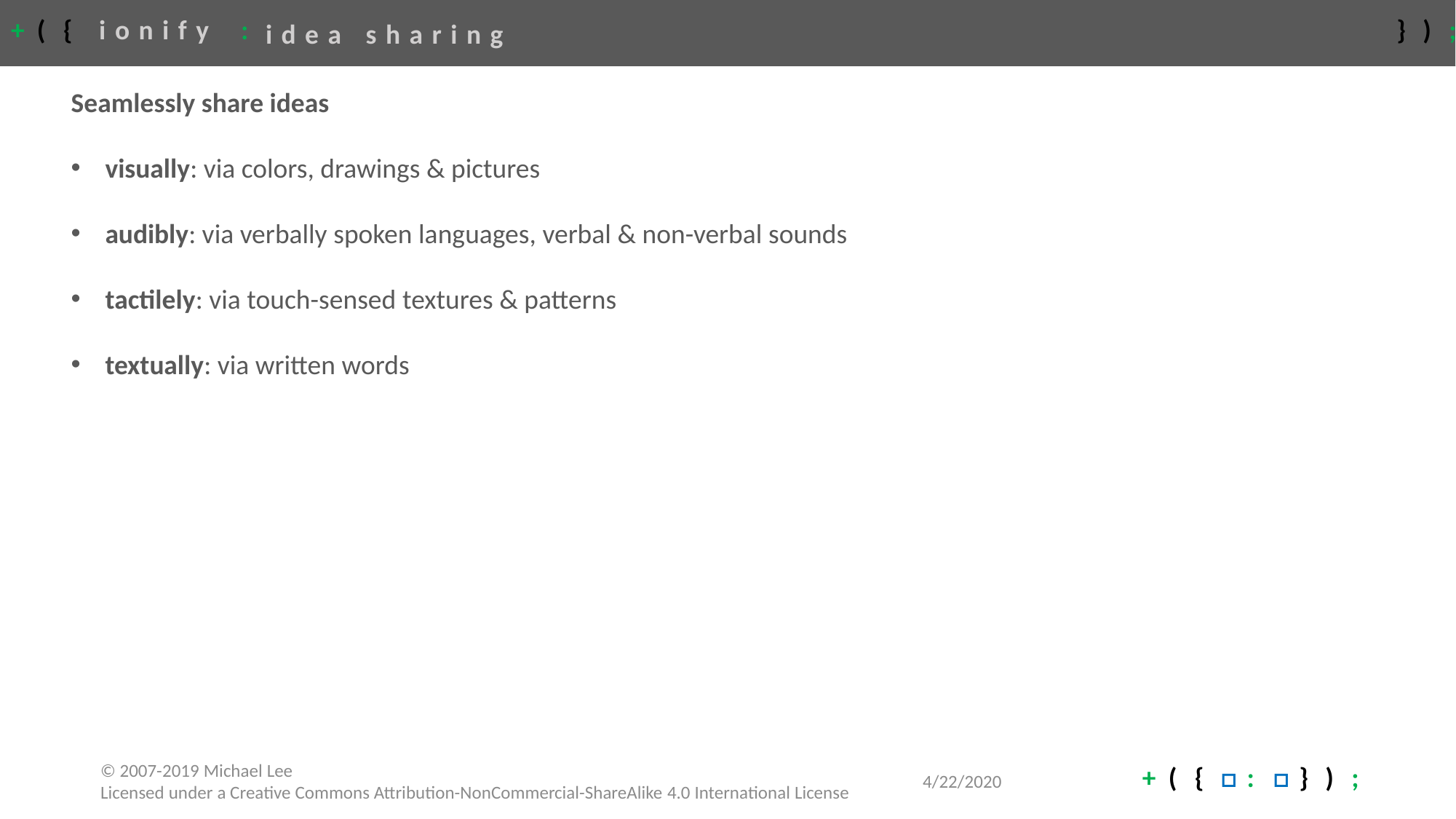

# idea sharing
Seamlessly share ideas

visually: via colors, drawings & pictures

audibly: via verbally spoken languages, verbal & non-verbal sounds

tactilely: via touch-sensed textures & patterns

textually: via written words

4/22/2020
© 2007-2019 Michael Lee
Licensed under a Creative Commons Attribution-NonCommercial-ShareAlike 4.0 International License